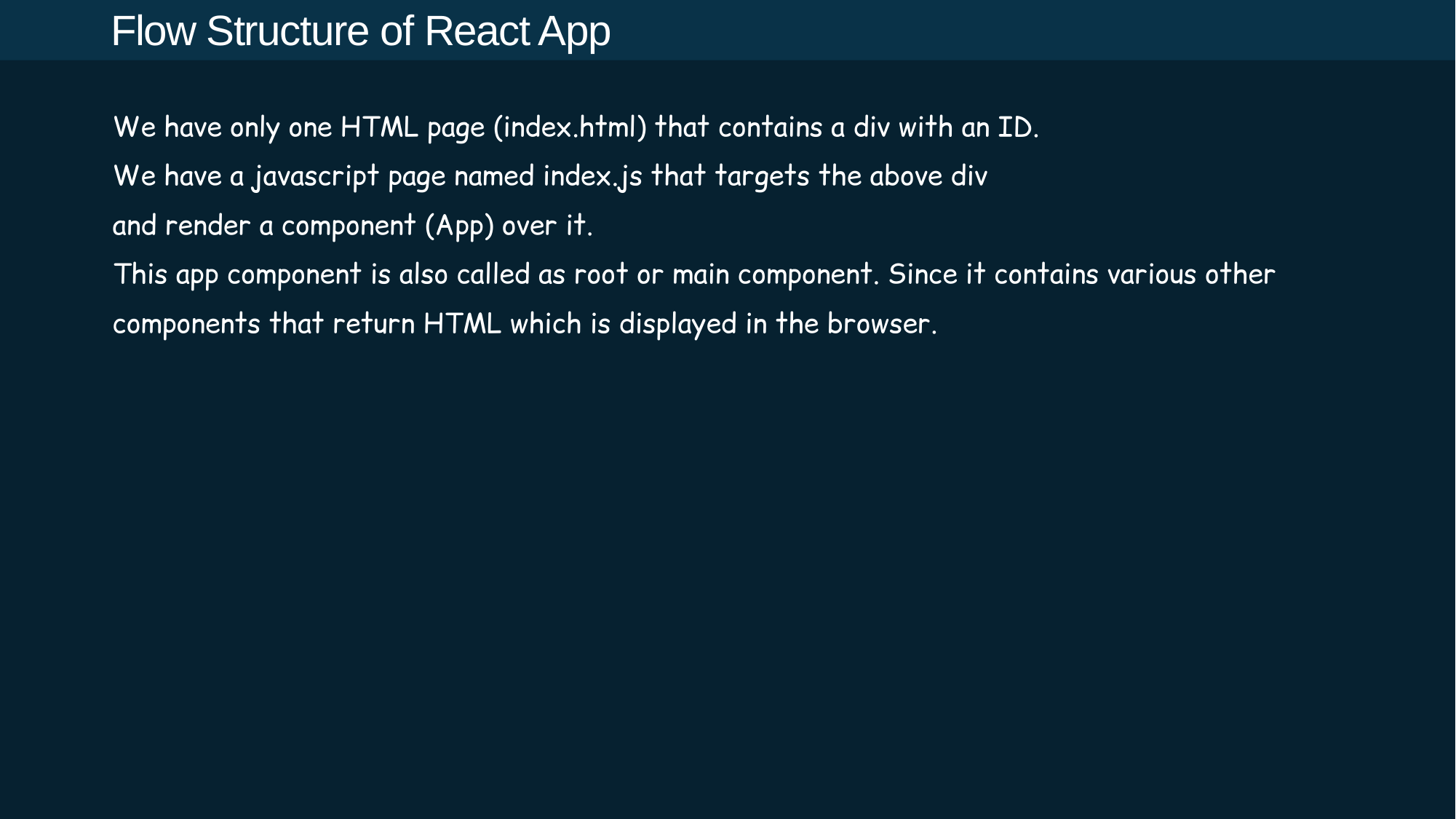

# Flow Structure of React App
We have only one HTML page (index.html) that contains a div with an ID.
We have a javascript page named index.js that targets the above div
and render a component (App) over it.
This app component is also called as root or main component. Since it contains various other components that return HTML which is displayed in the browser.